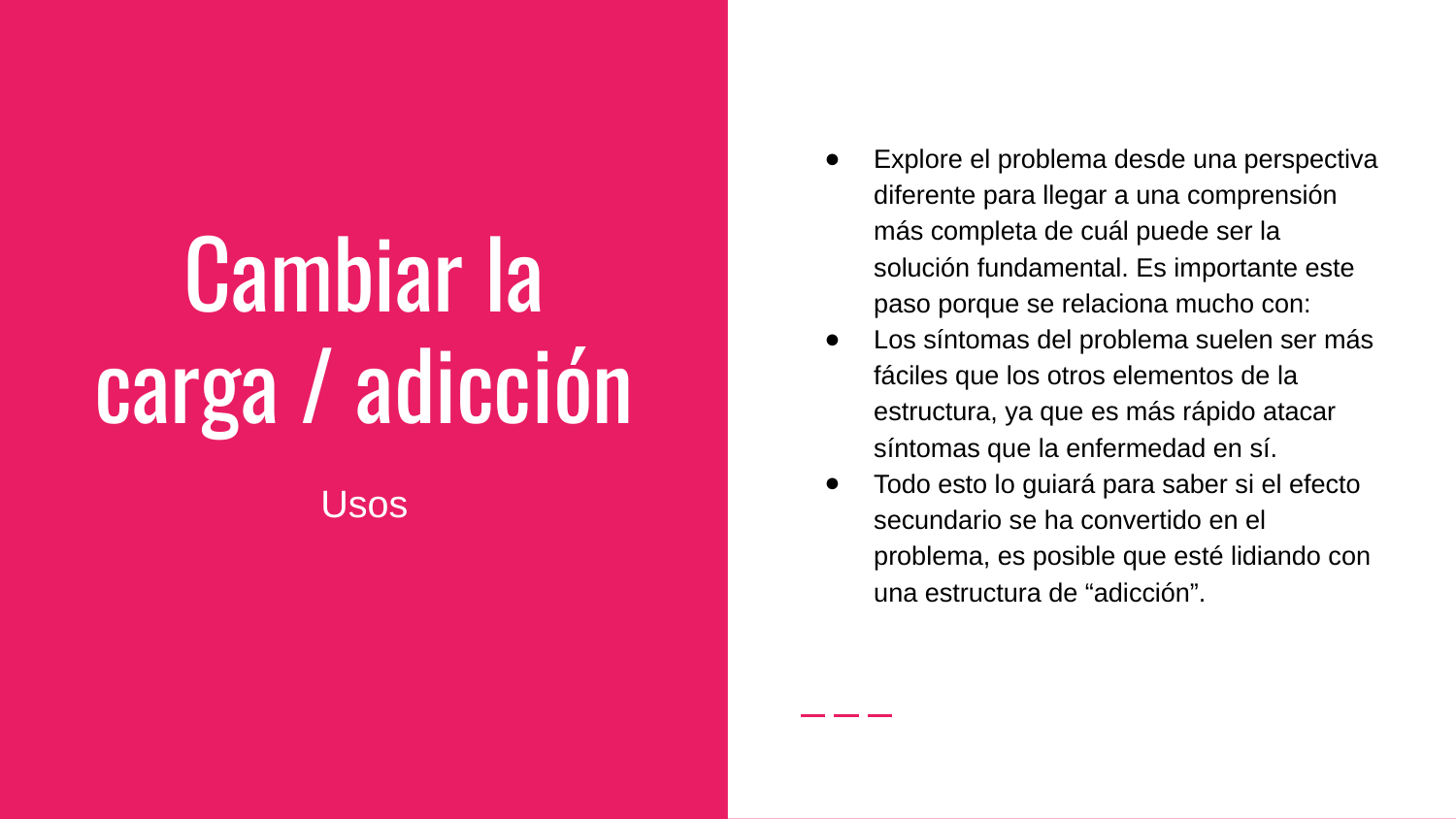

Explore el problema desde una perspectiva diferente para llegar a una comprensión más completa de cuál puede ser la solución fundamental. Es importante este paso porque se relaciona mucho con:
Los síntomas del problema suelen ser más fáciles que los otros elementos de la estructura, ya que es más rápido atacar síntomas que la enfermedad en sí.
Todo esto lo guiará para saber si el efecto secundario se ha convertido en el problema, es posible que esté lidiando con una estructura de “adicción”.

# Cambiar la carga / adicción
Usos